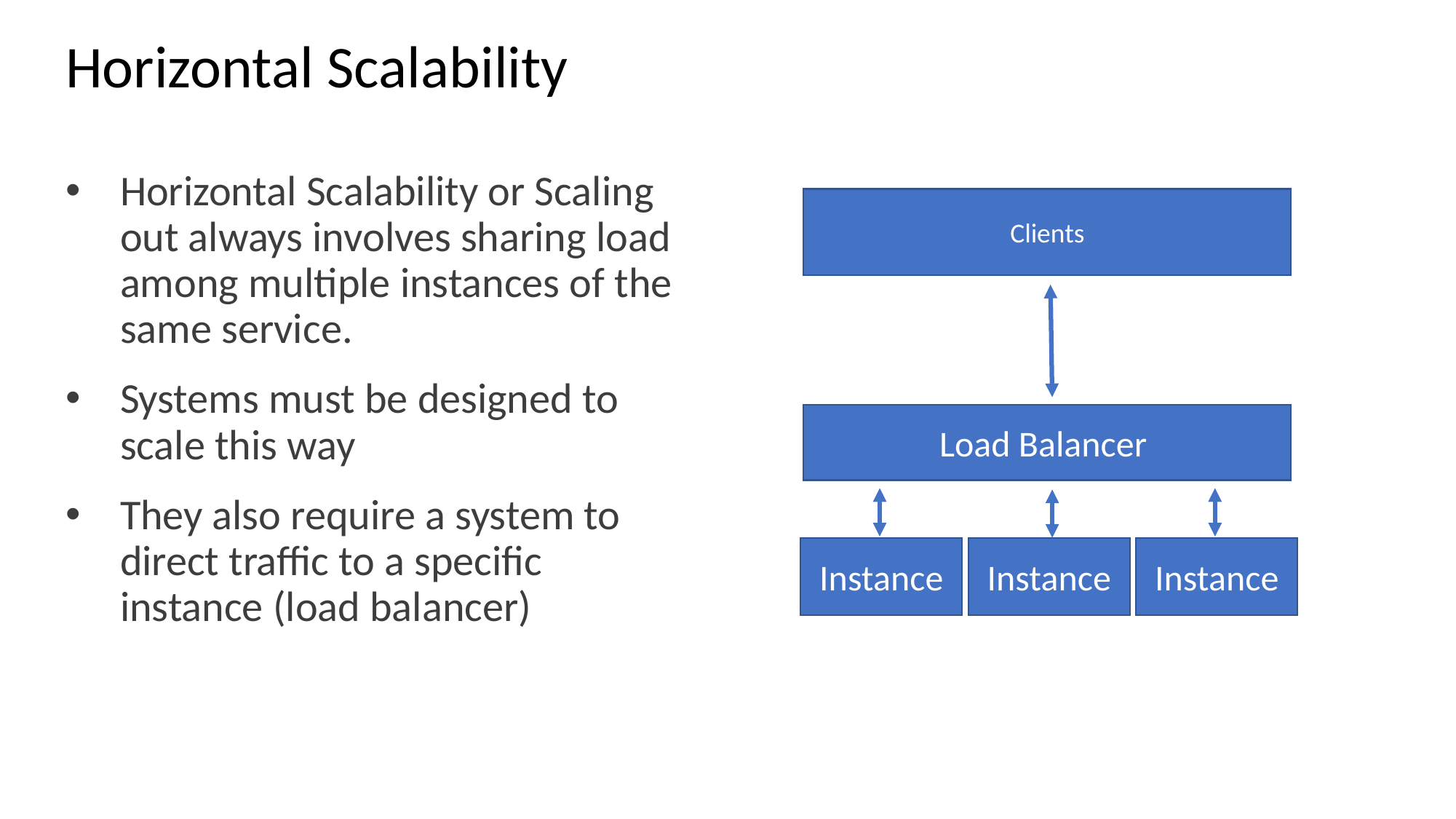

# Horizontal Scalability
Horizontal Scalability or Scaling out always involves sharing load among multiple instances of the same service.
Systems must be designed to scale this way
They also require a system to direct traffic to a specific instance (load balancer)

Clients
Load Balancer
Instance
Instance
Instance